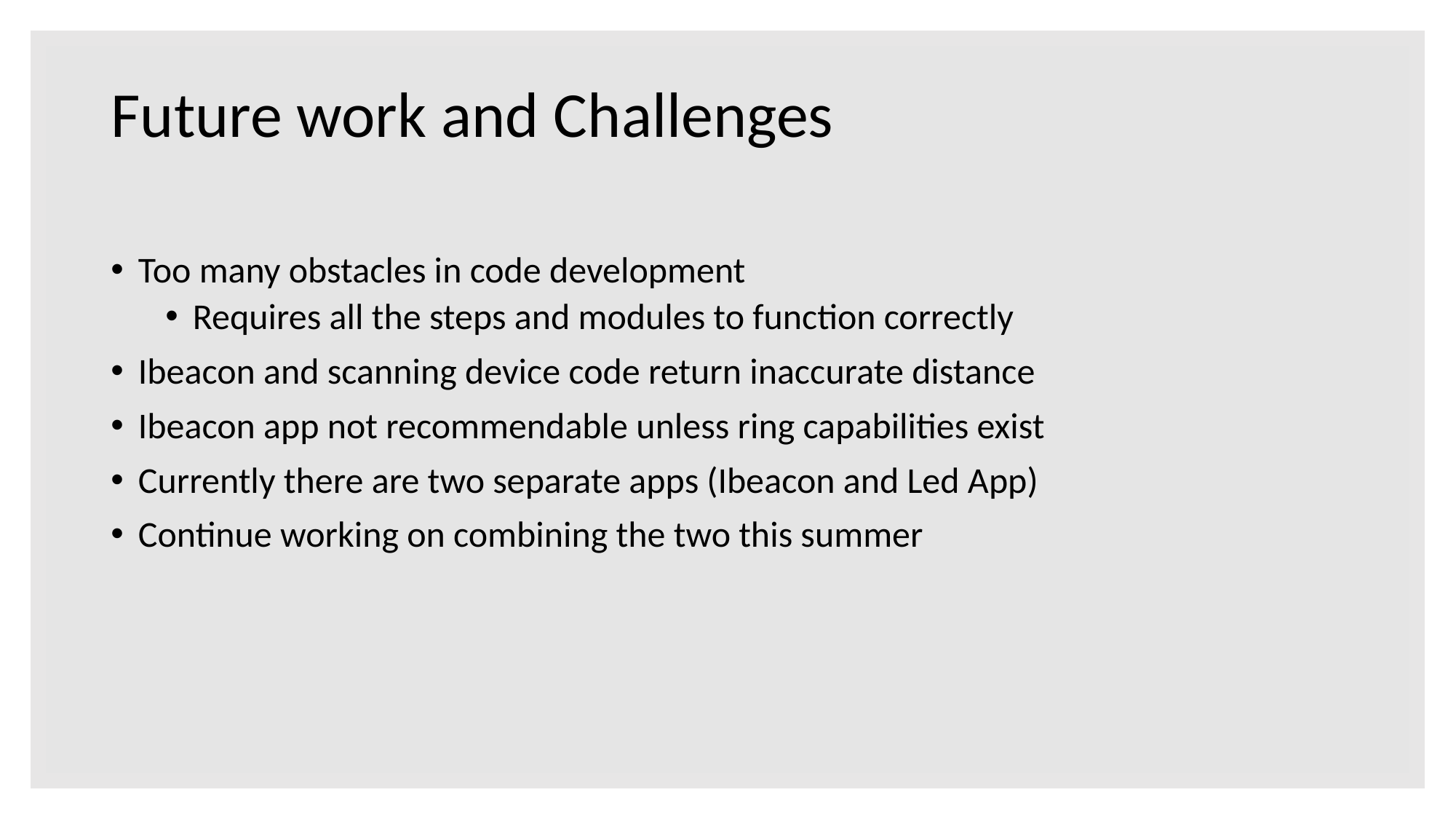

# Future work and Challenges
Too many obstacles in code development
Requires all the steps and modules to function correctly
Ibeacon and scanning device code return inaccurate distance
Ibeacon app not recommendable unless ring capabilities exist
Currently there are two separate apps (Ibeacon and Led App)
Continue working on combining the two this summer